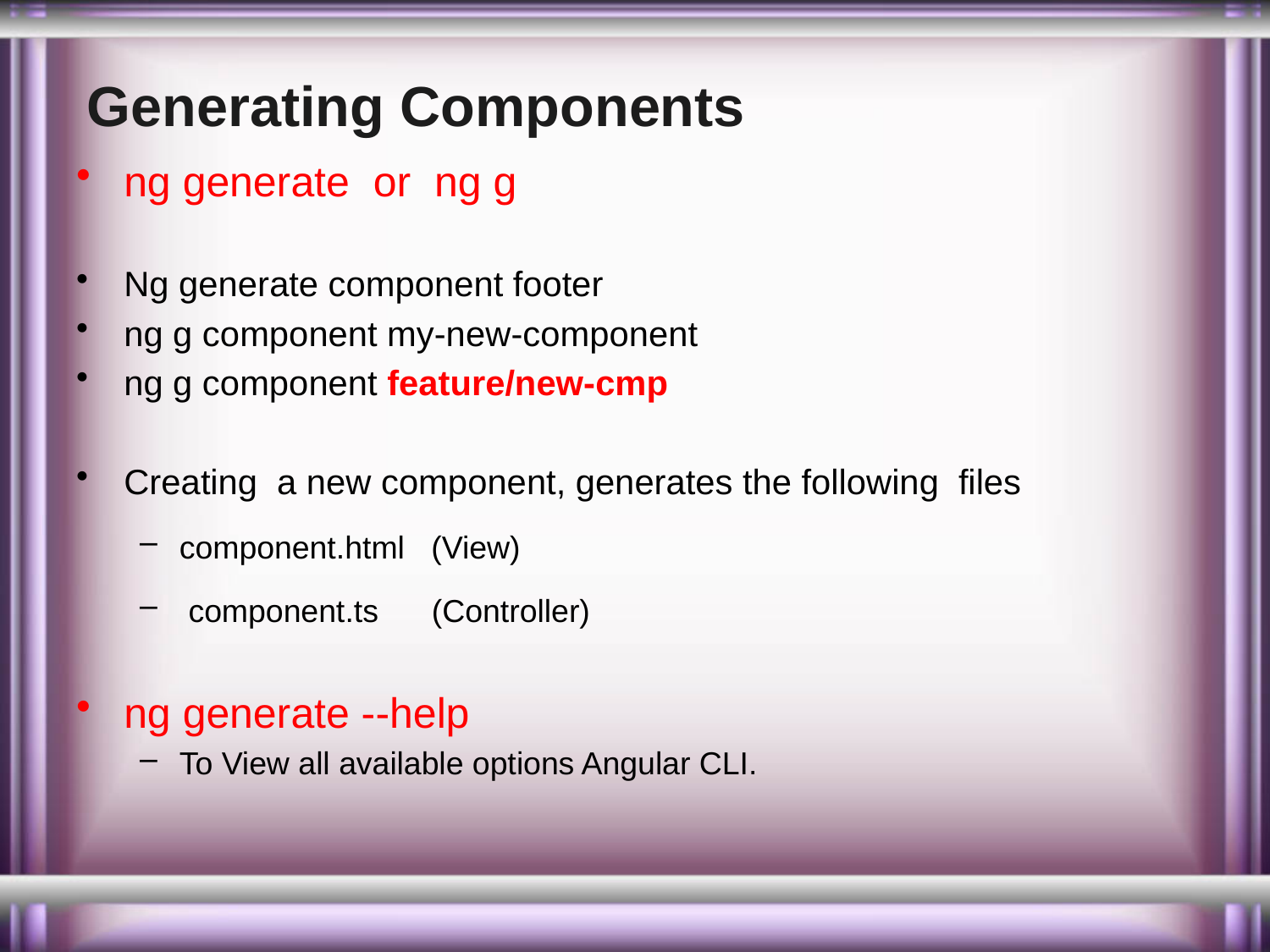

# Generating Components
ng generate  or  ng g

Ng generate component footer
ng g component my-new-component
ng g component feature/new-cmp

Creating  a new component, generates the following  files
component.html   (View)
 component.ts      (Controller)

ng generate --help
To View all available options Angular CLI.